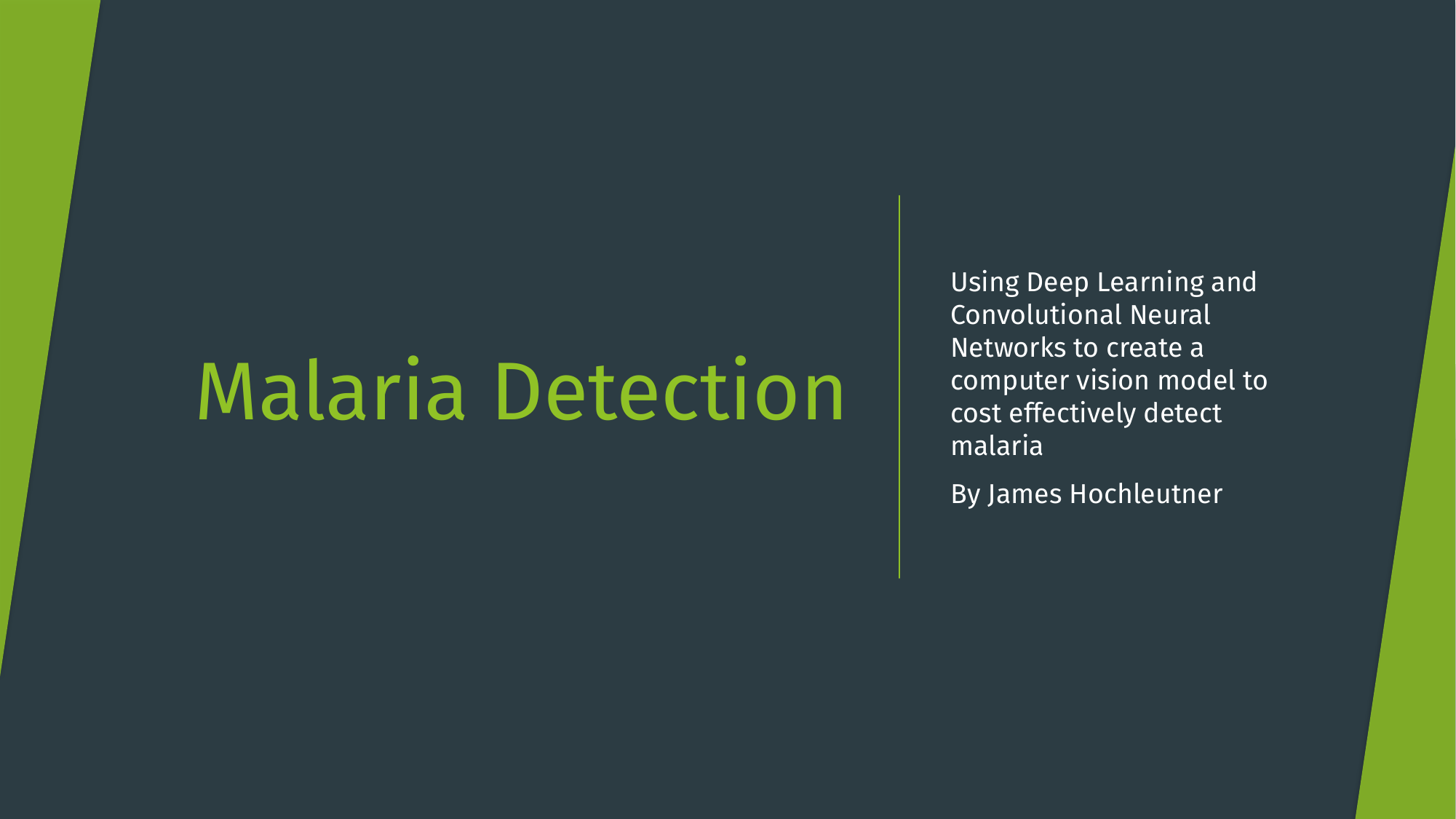

# Malaria Detection
Using Deep Learning and Convolutional Neural Networks to create a computer vision model to cost effectively detect malaria
By James Hochleutner